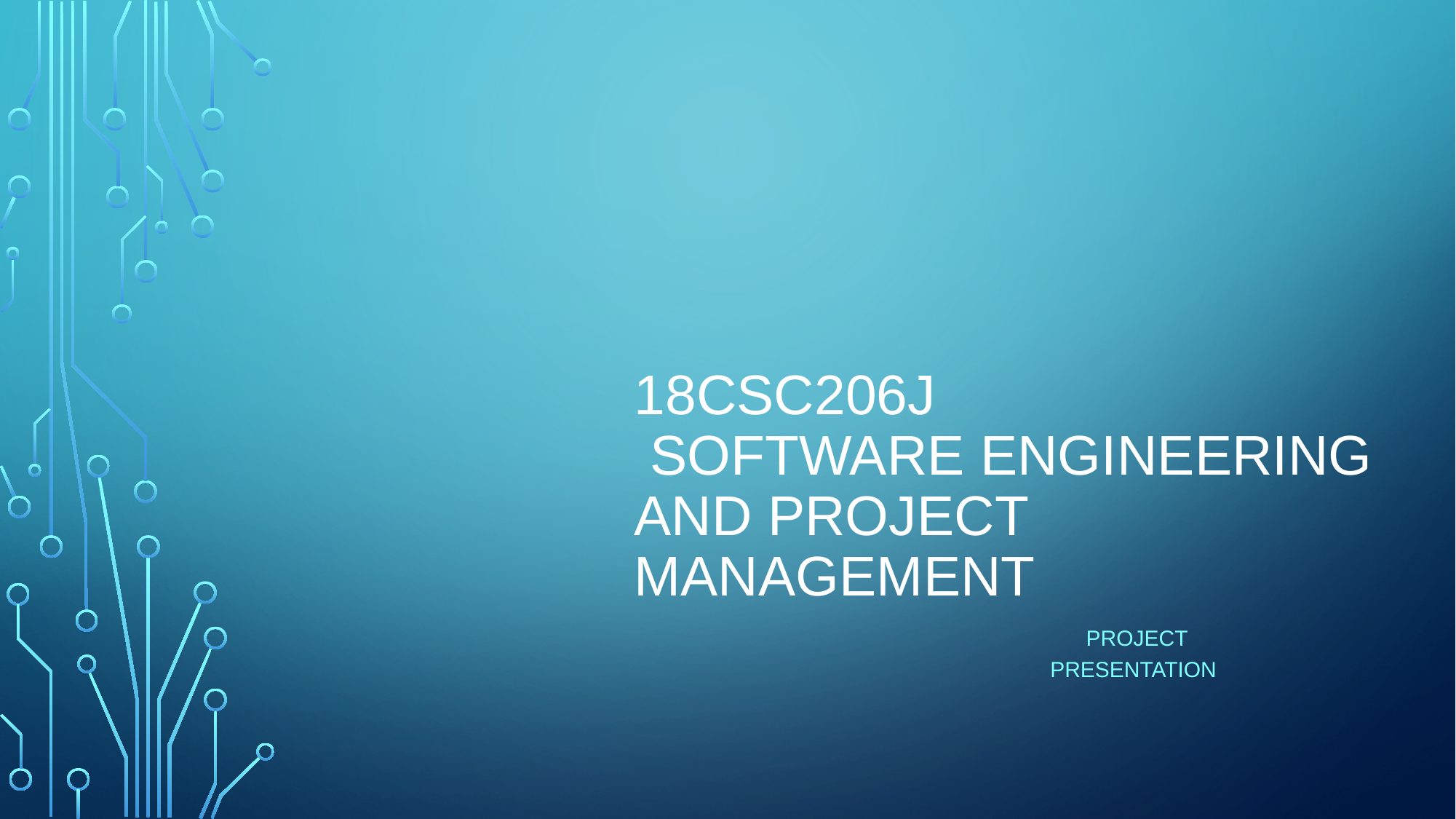

# 18csc206j SoftwaRE Engineering and project management
      Project presentation